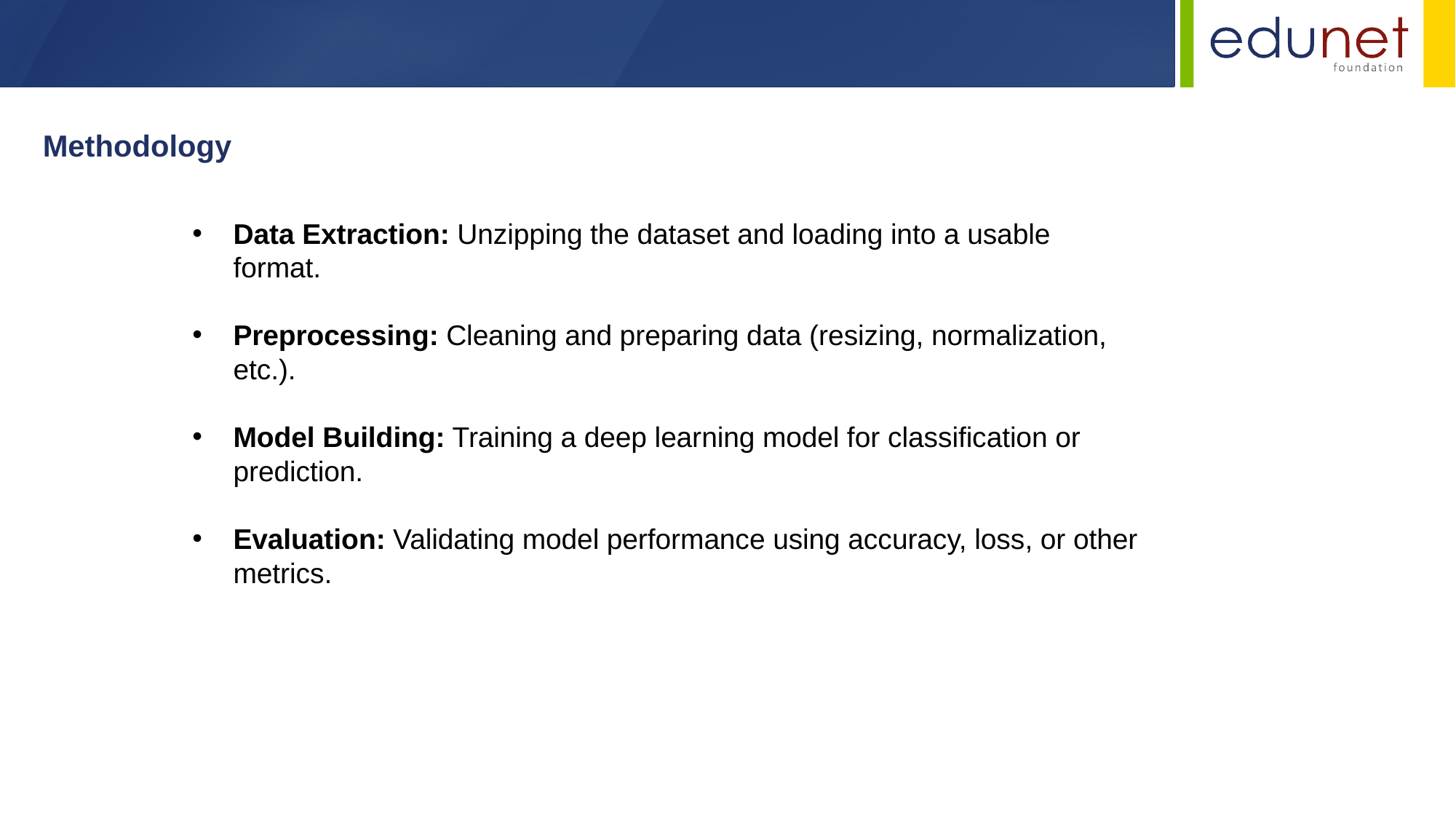

Methodology
Data Extraction: Unzipping the dataset and loading into a usable format.

Preprocessing: Cleaning and preparing data (resizing, normalization, etc.).

Model Building: Training a deep learning model for classification or prediction.

Evaluation: Validating model performance using accuracy, loss, or other metrics.